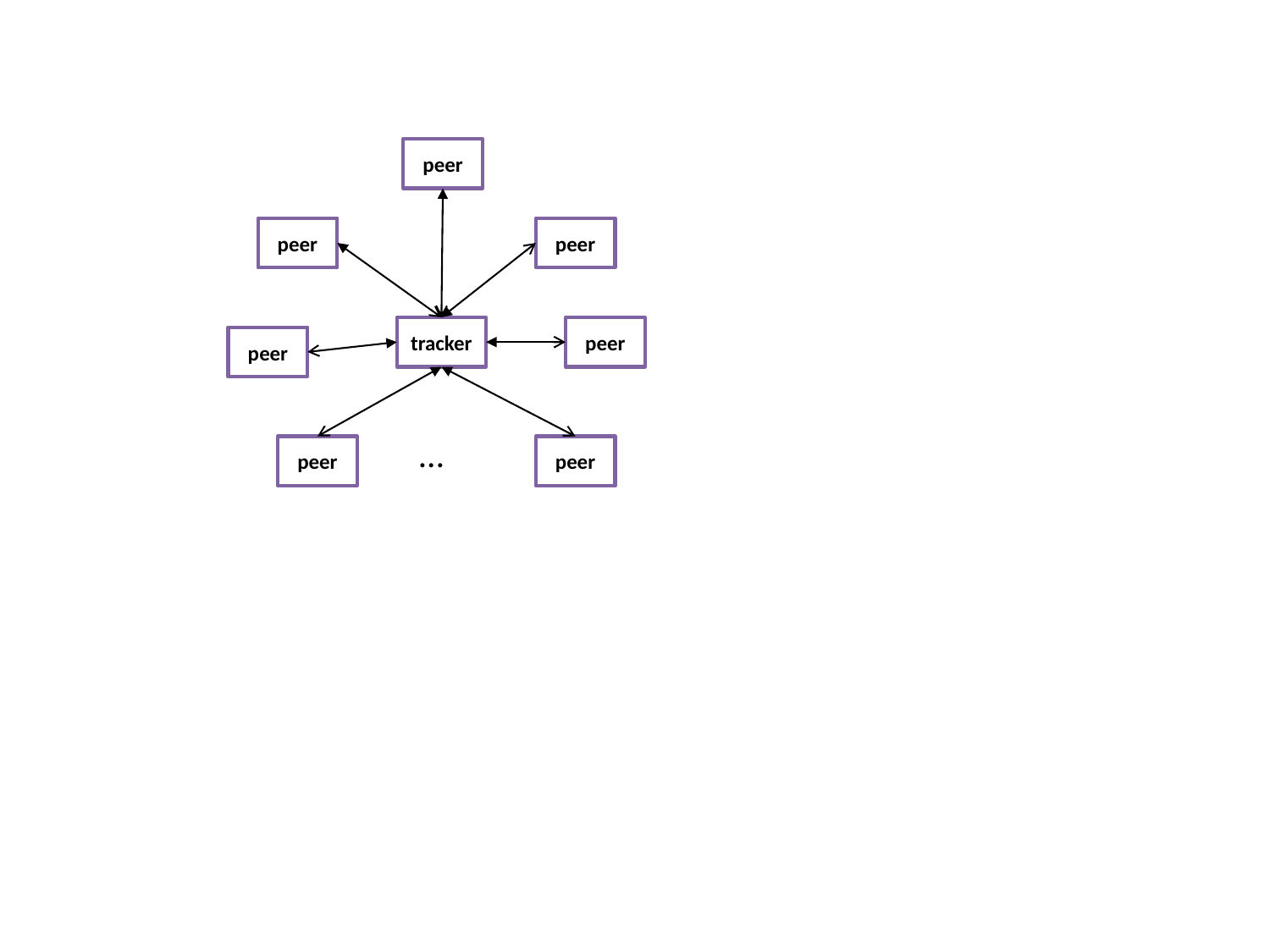

peer
peer
peer
tracker
peer
peer
…
peer
peer